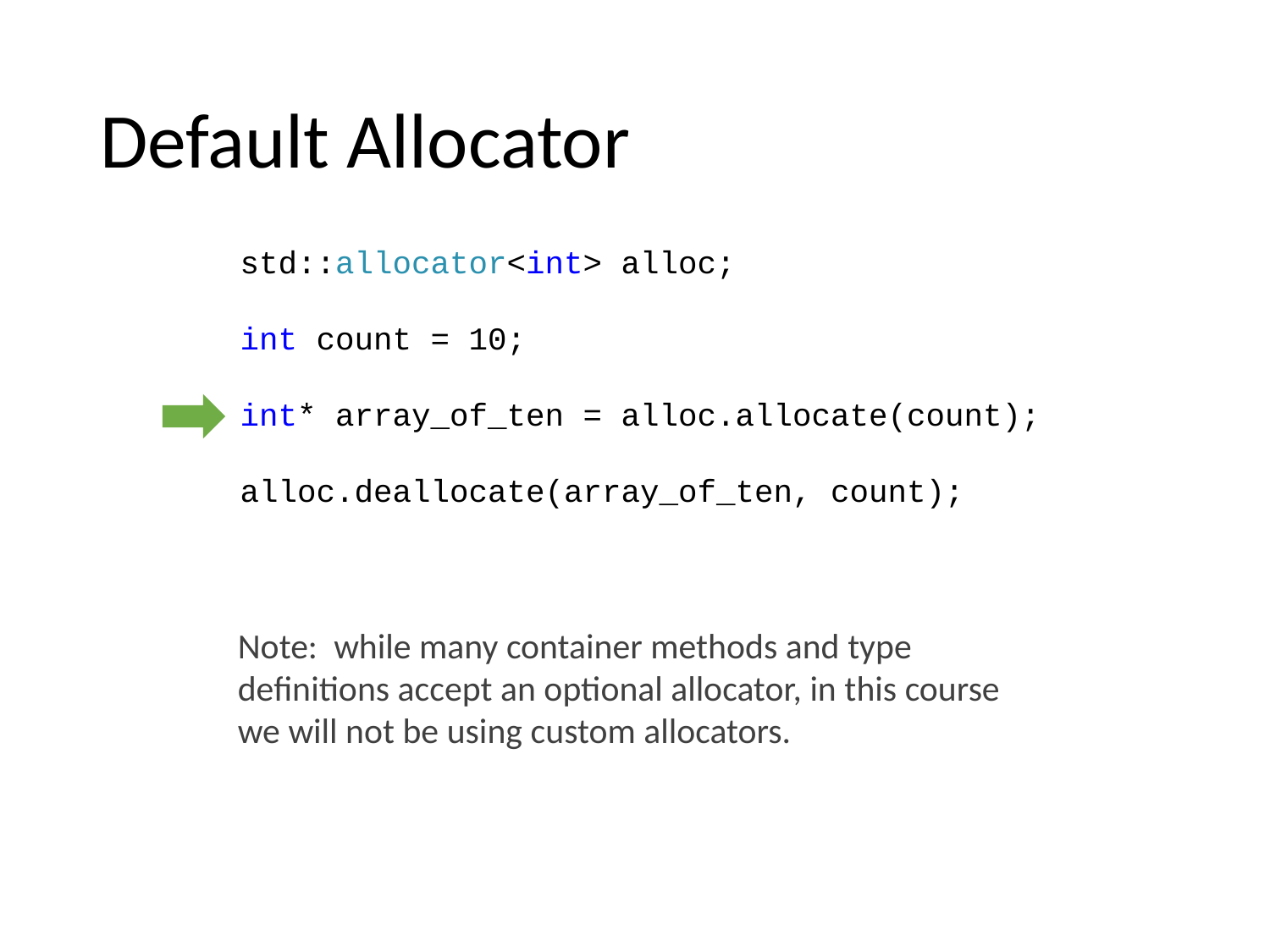

# Default Allocator
std::allocator<int> alloc;
int count = 10;
int* array_of_ten = alloc.allocate(count);
alloc.deallocate(array_of_ten, count);

Note:  while many container methods and type definitions accept an optional allocator, in this course we will not be using custom allocators.